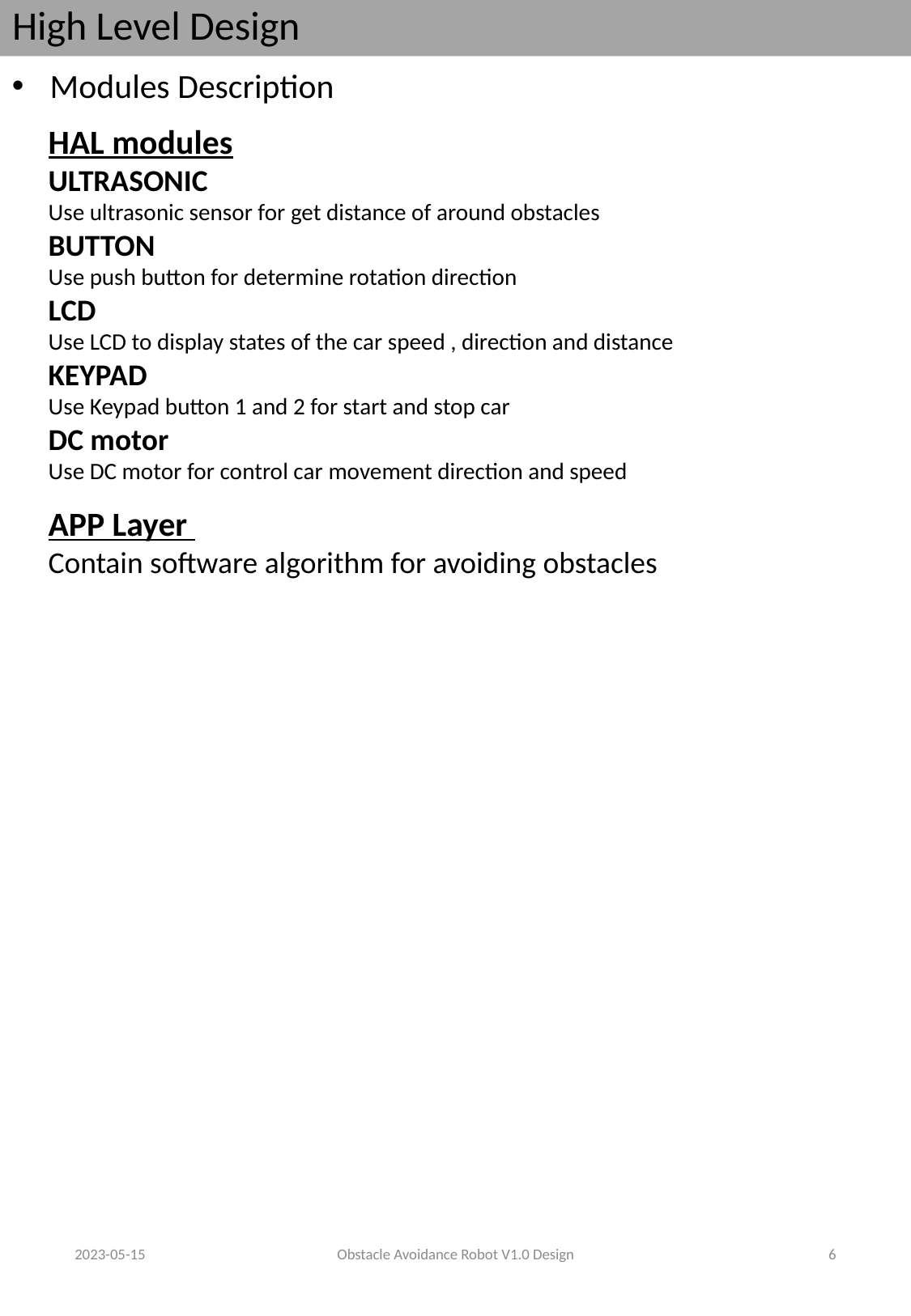

# High Level Design
Modules Description
HAL modules
ULTRASONIC
Use ultrasonic sensor for get distance of around obstacles
BUTTON
Use push button for determine rotation direction
LCD
Use LCD to display states of the car speed , direction and distance
KEYPAD
Use Keypad button 1 and 2 for start and stop car
DC motor
Use DC motor for control car movement direction and speed
APP Layer
Contain software algorithm for avoiding obstacles
2023-05-15
Obstacle Avoidance Robot V1.0 Design
6